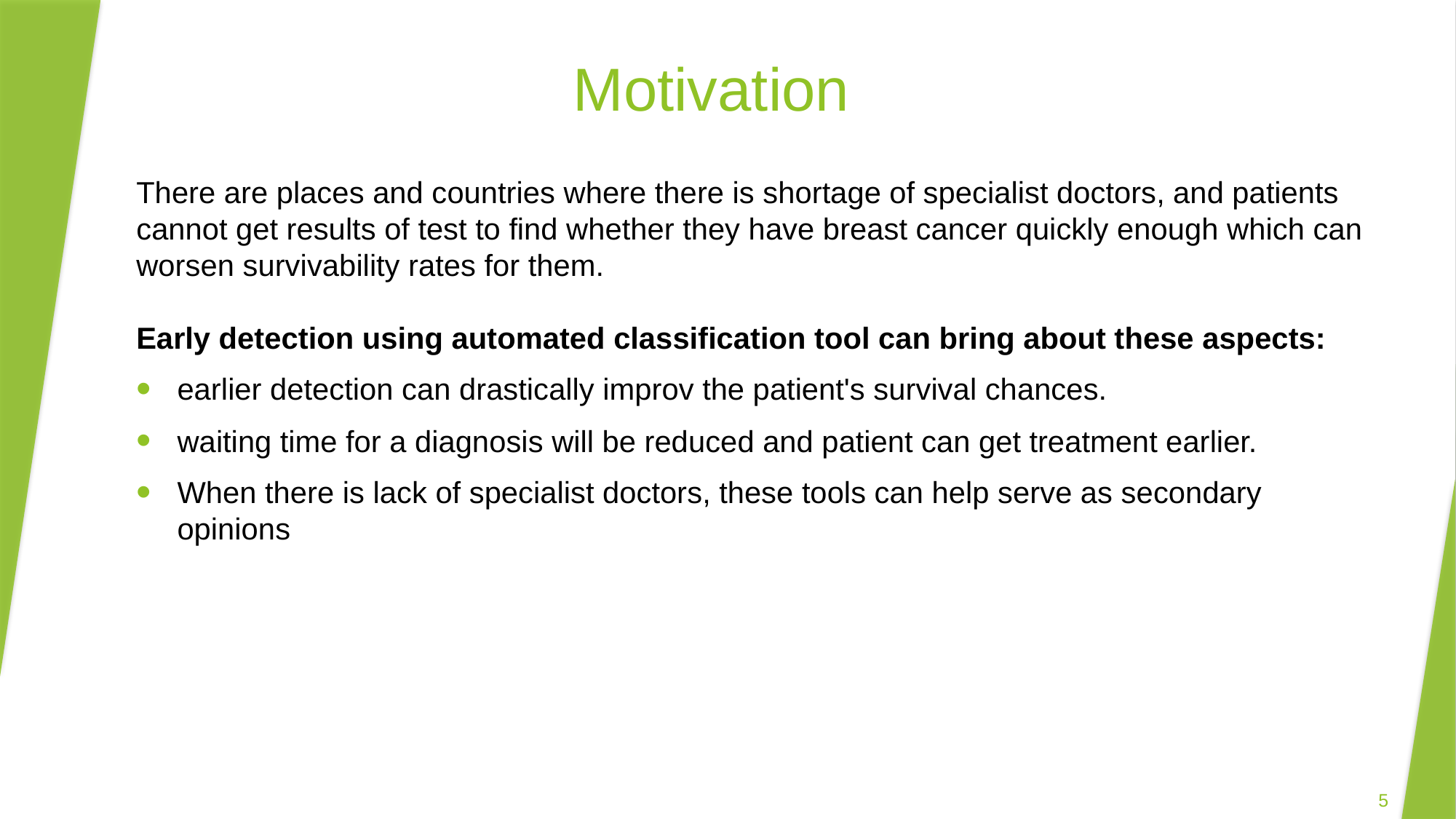

# Motivation
There are places and countries where there is shortage of specialist doctors, and patients cannot get results of test to find whether they have breast cancer quickly enough which can worsen survivability rates for them.
Early detection using automated classification tool can bring about these aspects:
earlier detection can drastically improv the patient's survival chances.
waiting time for a diagnosis will be reduced and patient can get treatment earlier.
When there is lack of specialist doctors, these tools can help serve as secondary opinions

5